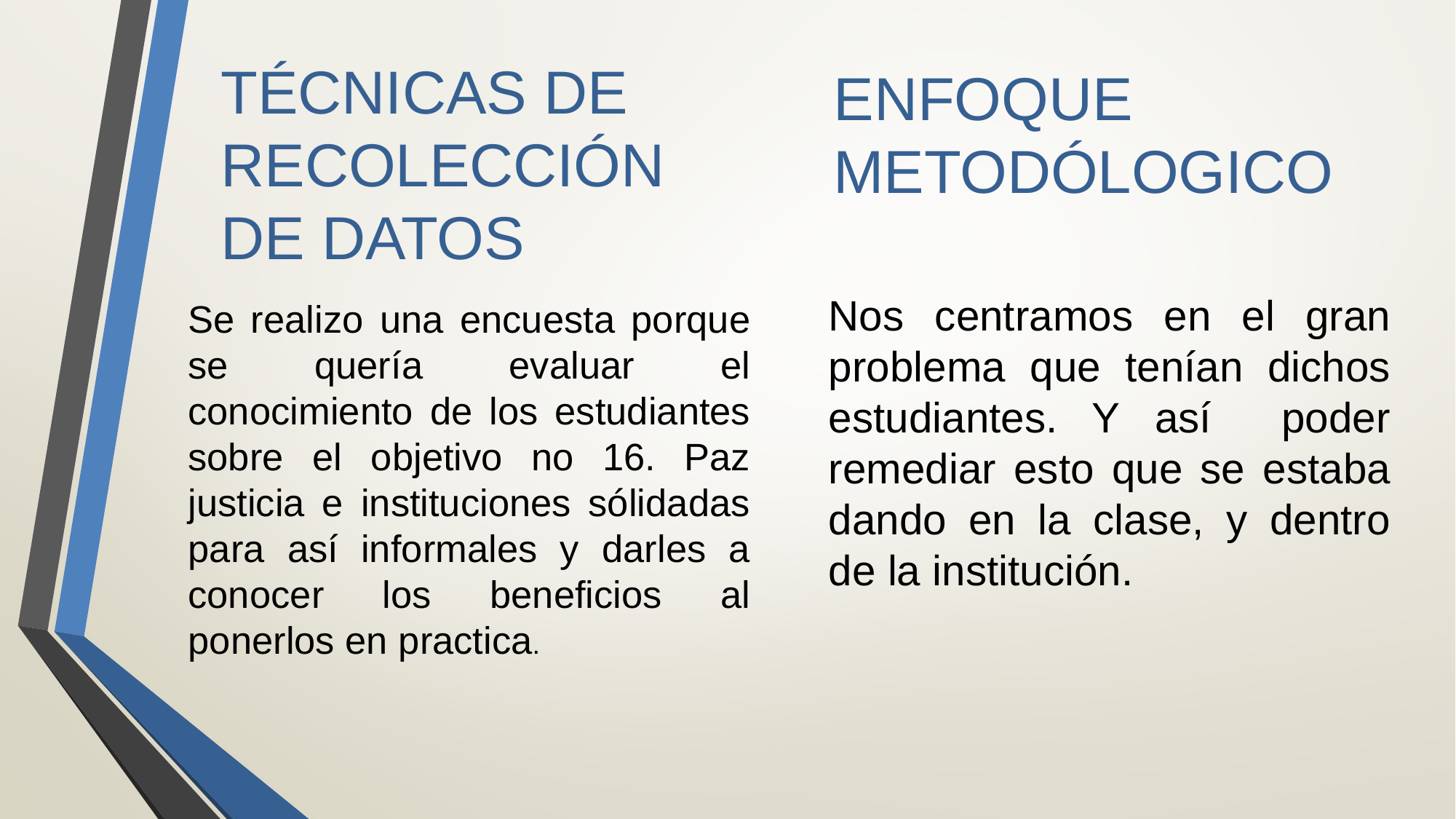

ENFOQUE METODÓLOGICO
TÉCNICAS DE RECOLECCIÓN DE DATOS
Nos centramos en el gran problema que tenían dichos estudiantes. Y así  poder remediar esto que se estaba dando en la clase, y dentro de la institución.

Se realizo una encuesta porque se quería evaluar el conocimiento de los estudiantes sobre el objetivo no 16. Paz justicia e instituciones sólidadas para así informales y darles a conocer los beneficios al ponerlos en practica.